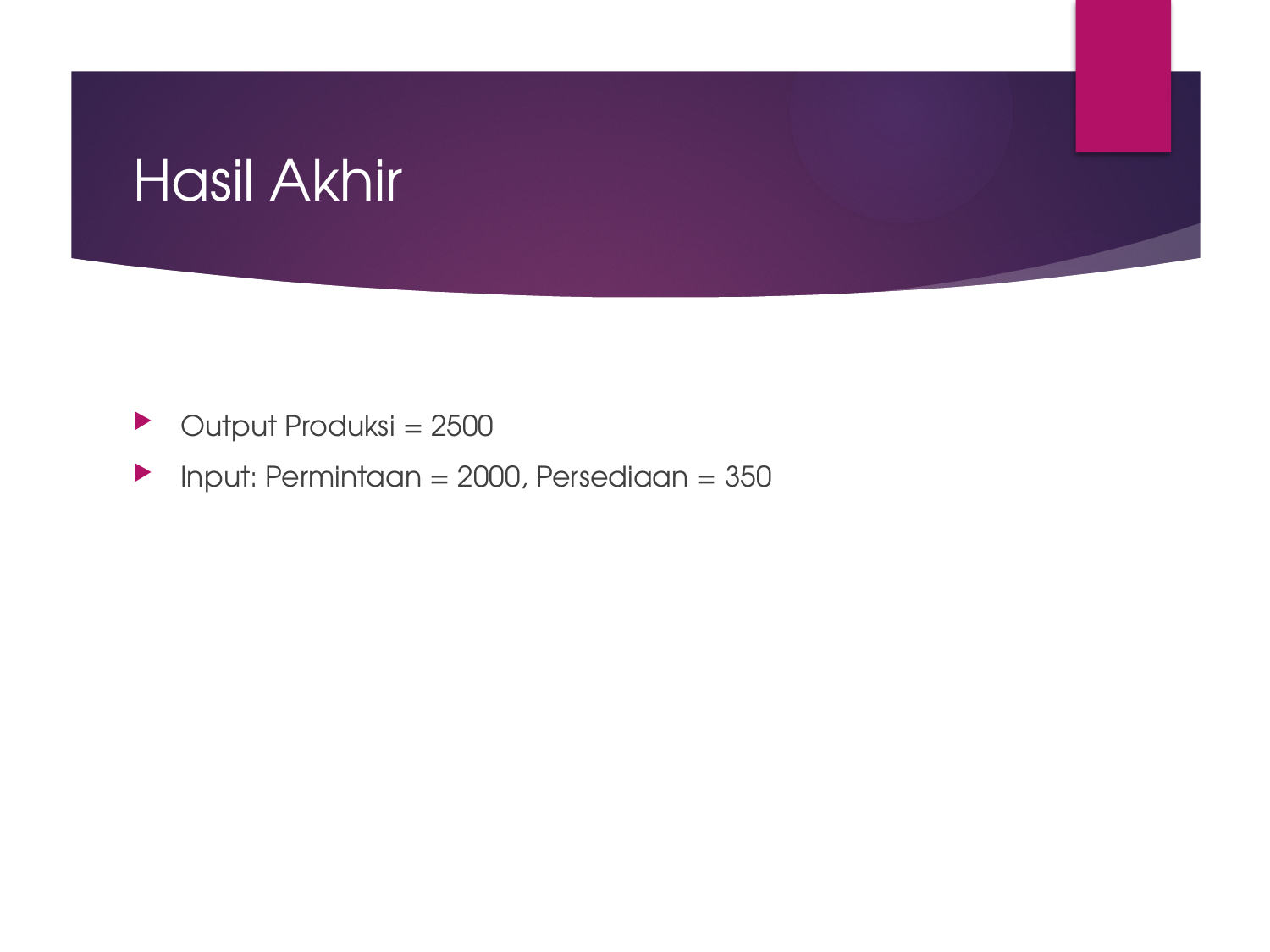

# Hasil Akhir

Output Produksi = 2500
Input: Permintaan = 2000, Persediaan = 350